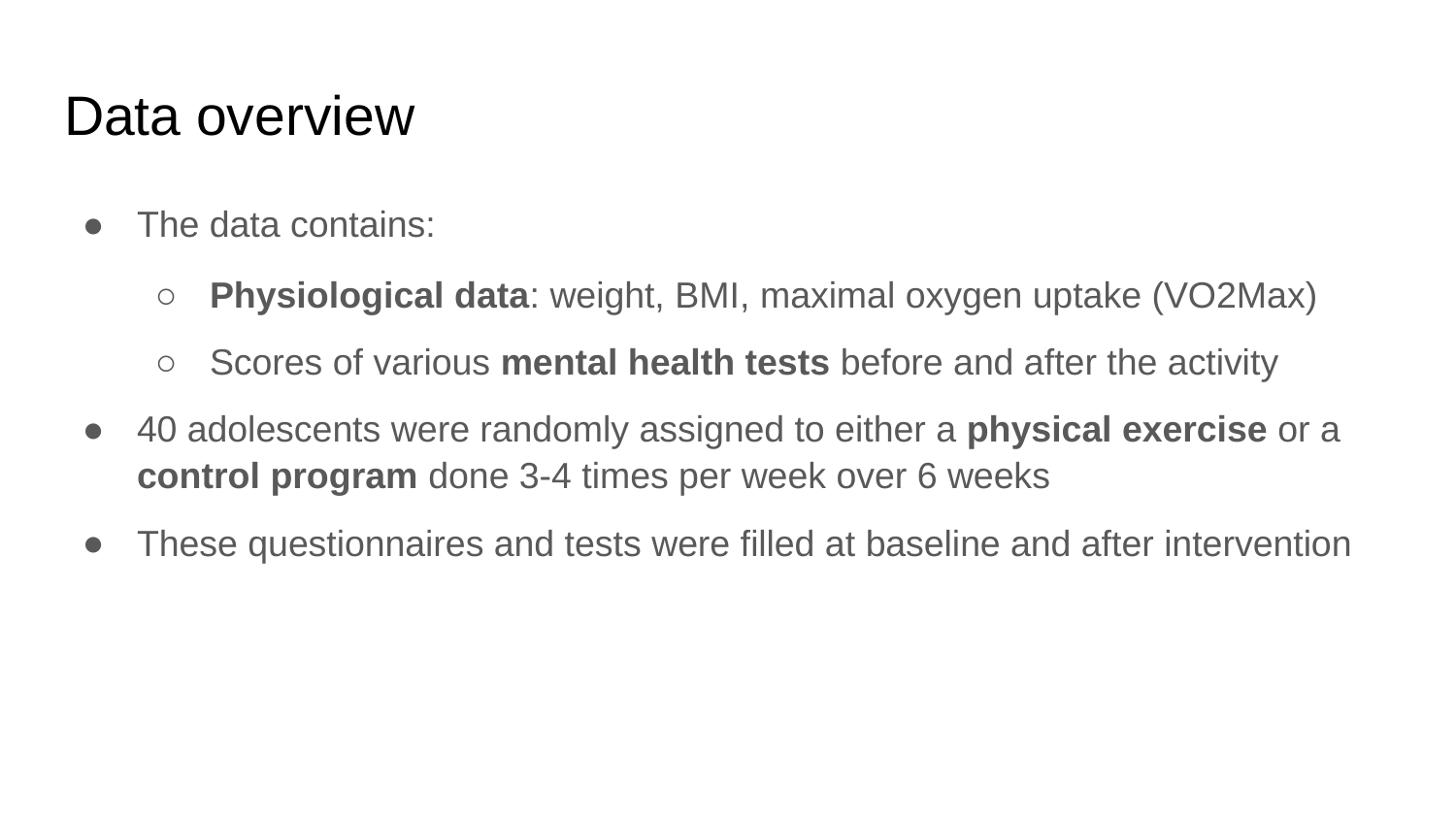

# Data overview
The data contains:
Physiological data: weight, BMI, maximal oxygen uptake (VO2Max)
Scores of various mental health tests before and after the activity
40 adolescents were randomly assigned to either a physical exercise or a control program done 3-4 times per week over 6 weeks
These questionnaires and tests were filled at baseline and after intervention